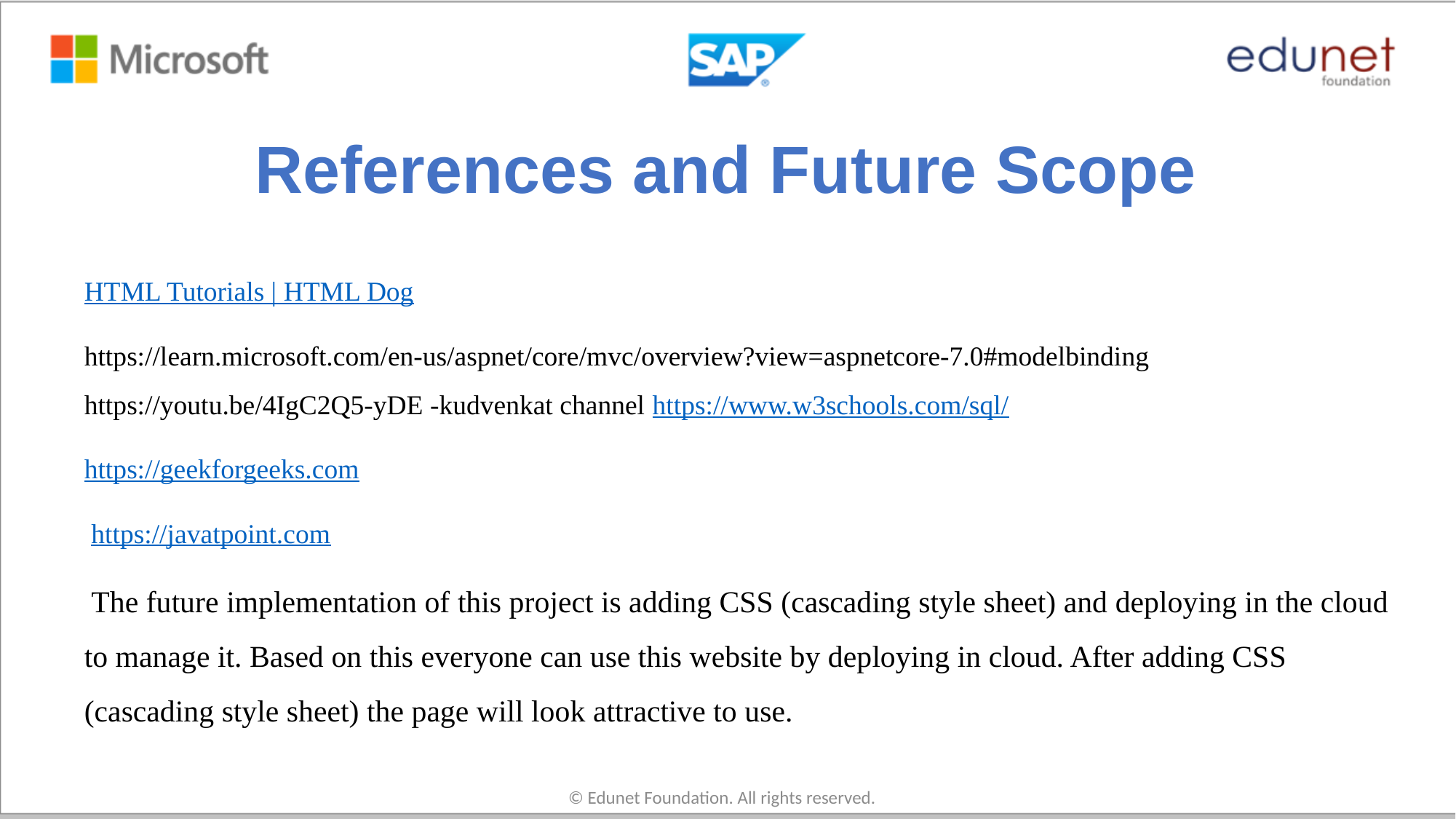

# References and Future Scope
HTML Tutorials | HTML Dog
https://learn.microsoft.com/en-us/aspnet/core/mvc/overview?view=aspnetcore-7.0#modelbinding https://youtu.be/4IgC2Q5-yDE -kudvenkat channel https://www.w3schools.com/sql/
https://geekforgeeks.com
 https://javatpoint.com
 The future implementation of this project is adding CSS (cascading style sheet) and deploying in the cloud to manage it. Based on this everyone can use this website by deploying in cloud. After adding CSS (cascading style sheet) the page will look attractive to use.

© Edunet Foundation. All rights reserved.